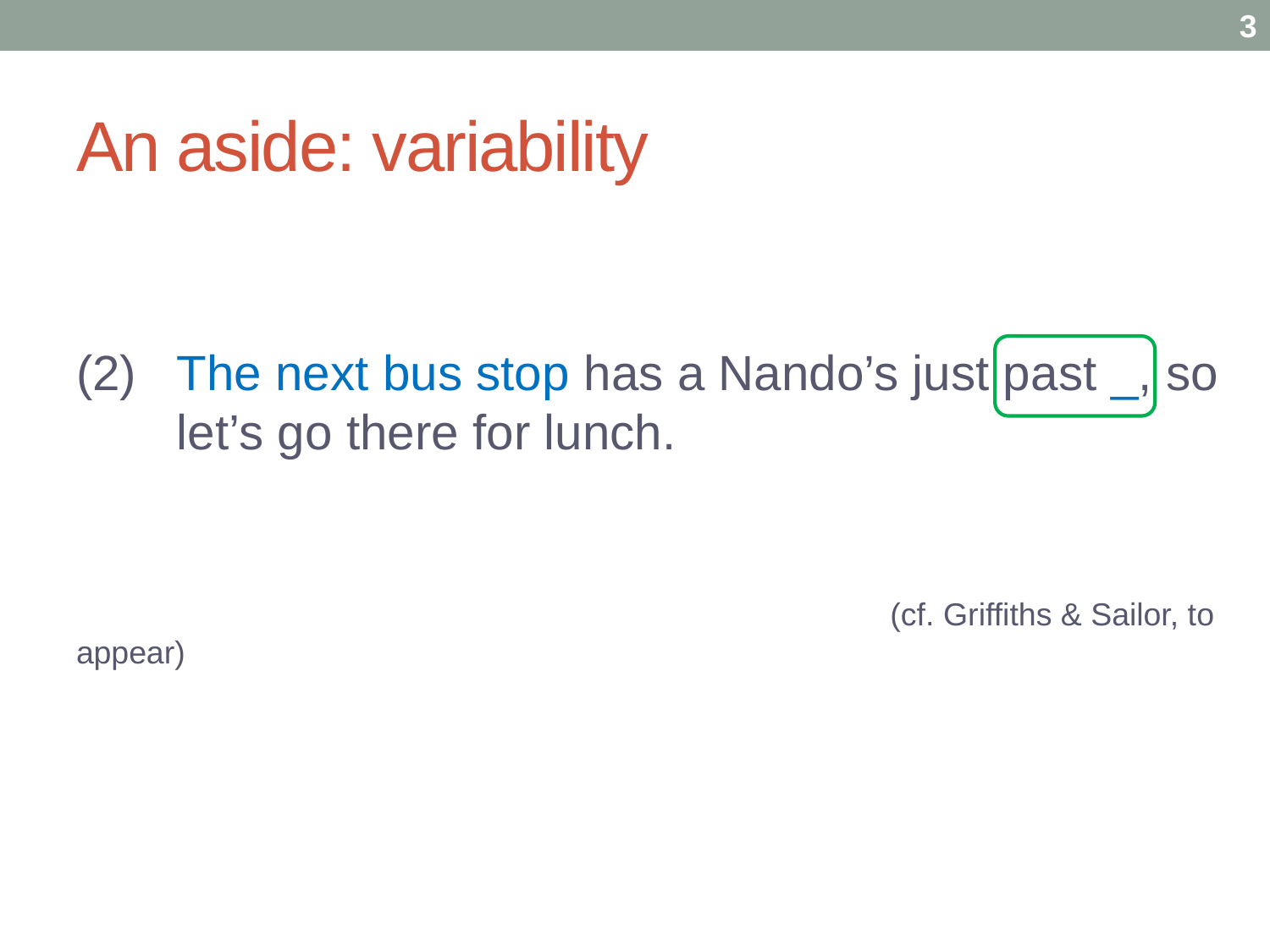

3
# An aside: variability

(2)	The next bus stop has a Nando’s just past _, so let’s go there for lunch.

 		                                                               (cf. Griffiths & Sailor, to appear)